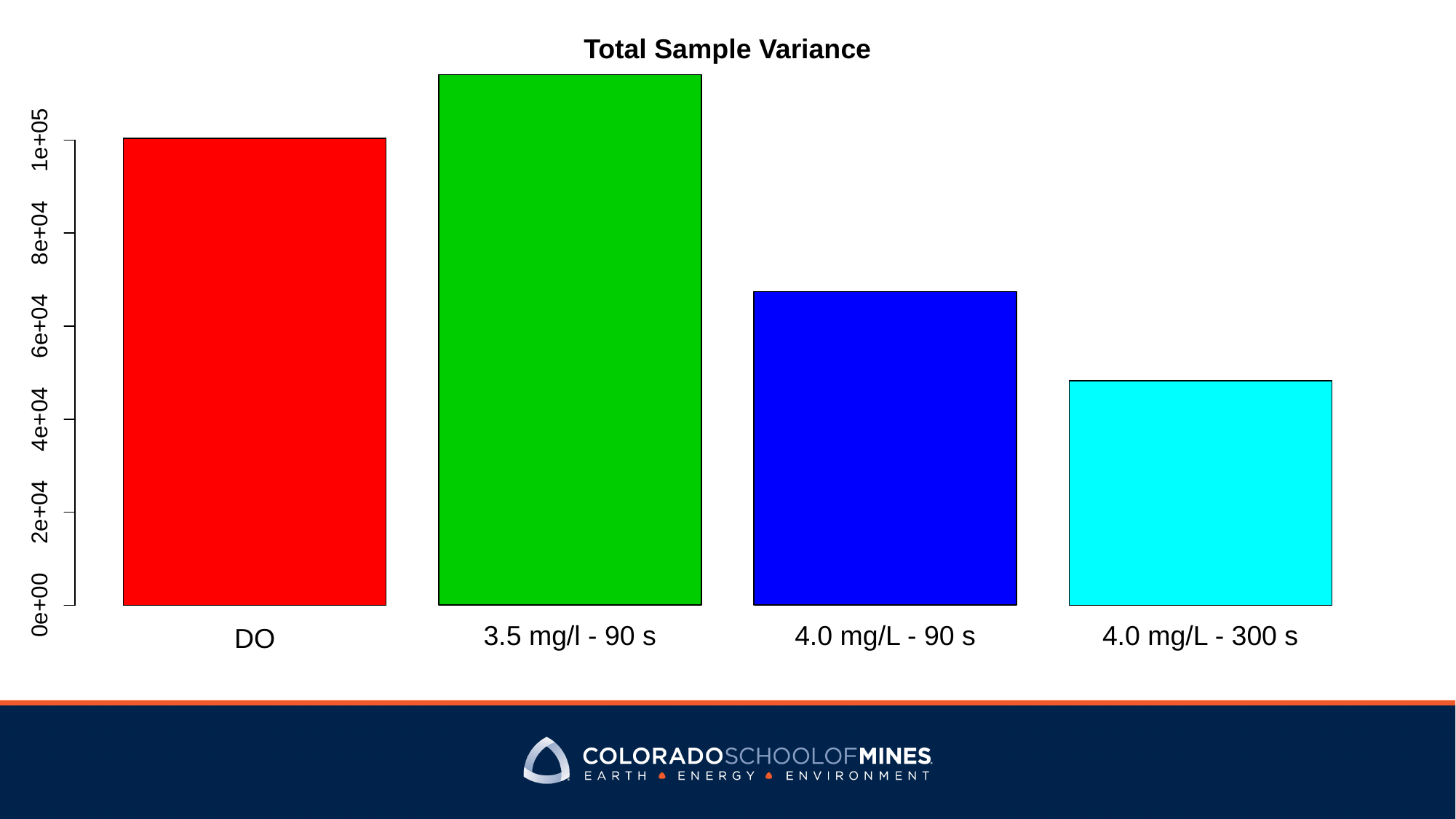

Total Sample Variance

1e+05

8e+04

6e+04

4e+04

2e+04

0e+00

3.5 mg/l - 90 s
4.0 mg/L - 90 s
4.0 mg/L - 300 s
DO